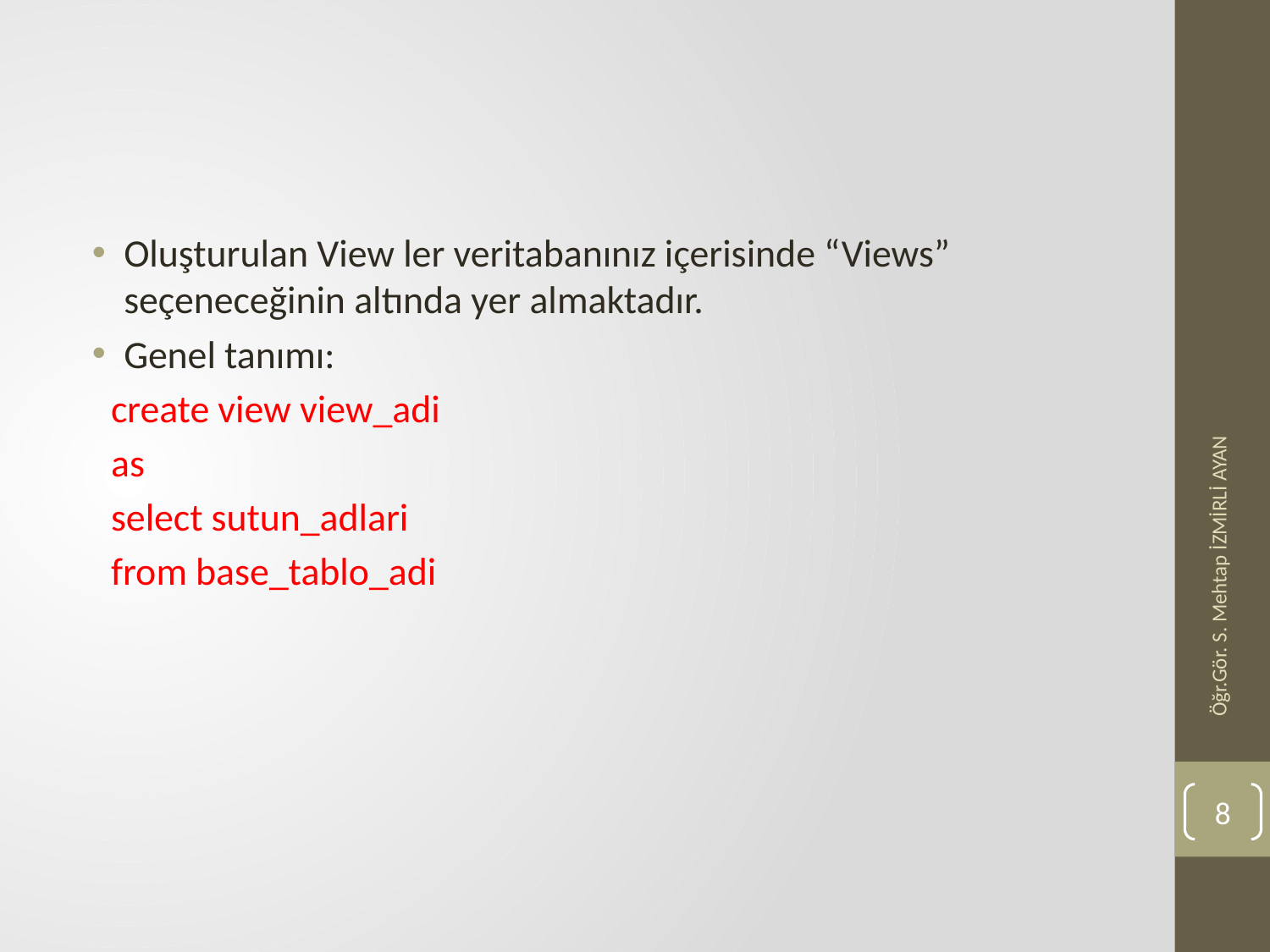

#
Oluşturulan View ler veritabanınız içerisinde “Views” seçeneceğinin altında yer almaktadır.
Genel tanımı:
    create view view_adi
    as
    select sutun_adlari
    from base_tablo_adi

Öğr.Gör. S. Mehtap İZMİRLİ AYAN
8